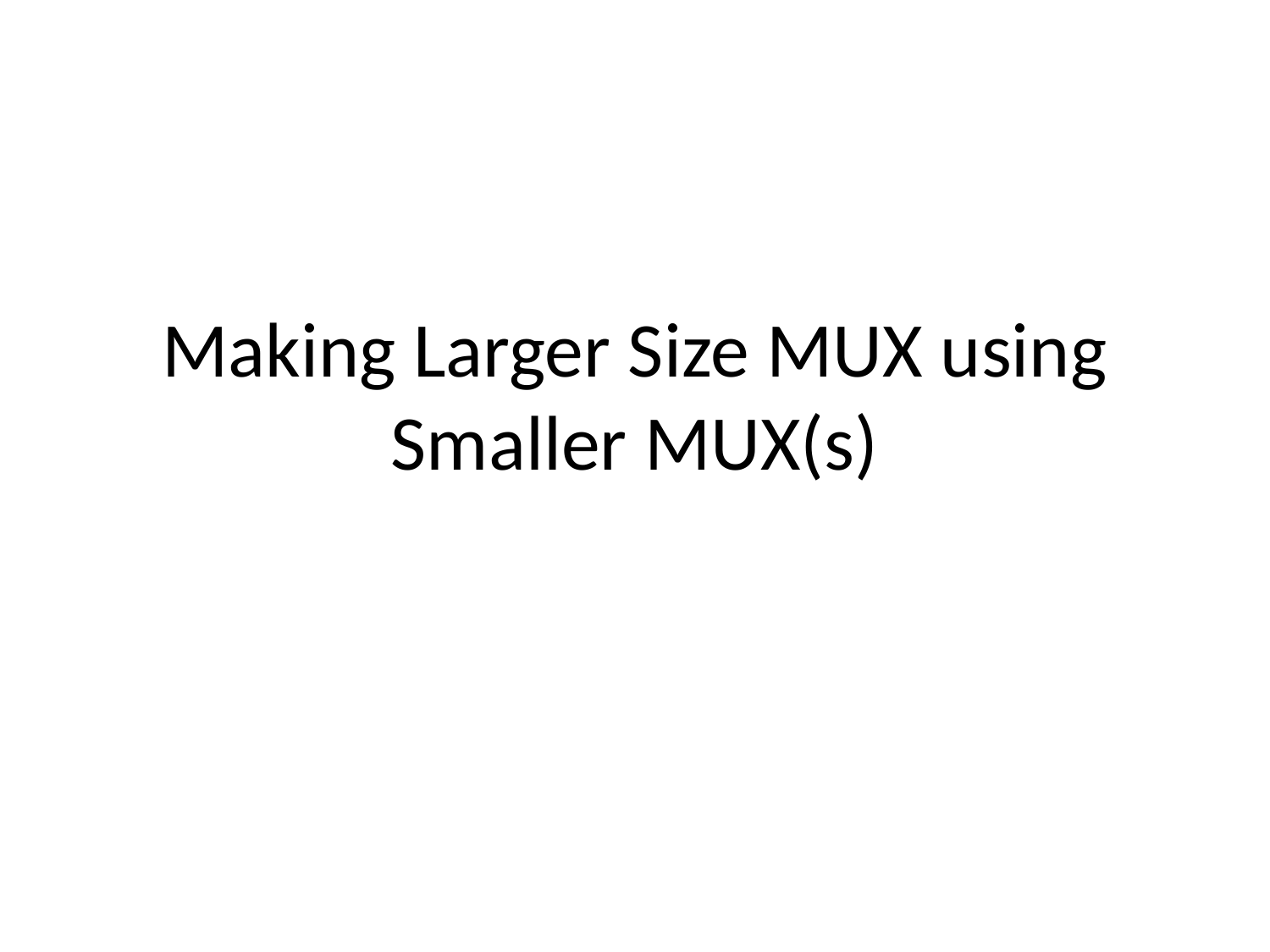

# Making Larger Size MUX using Smaller MUX(s)